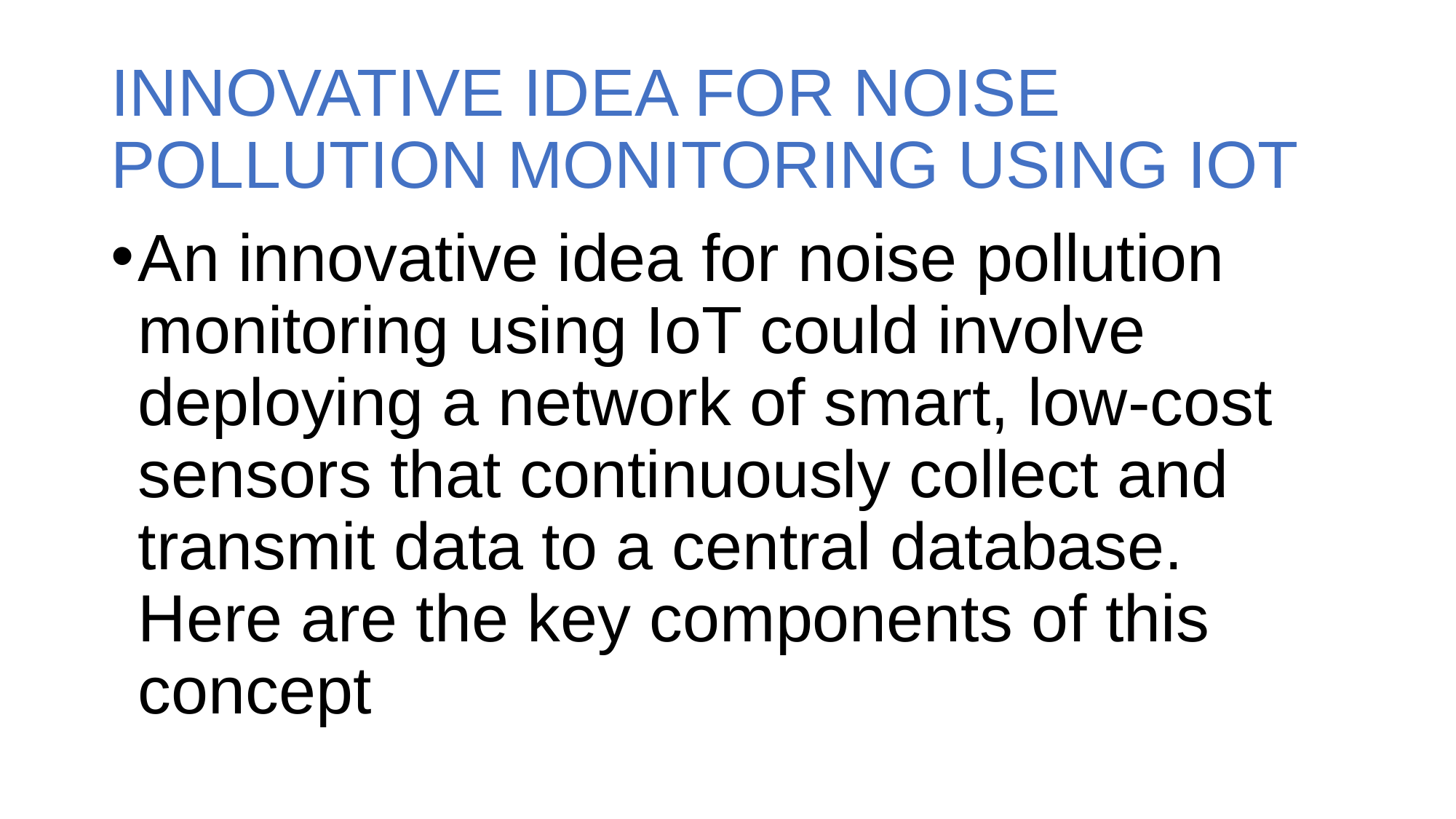

# INNOVATIVE IDEA FOR NOISE POLLUTION MONITORING USING IOT
An innovative idea for noise pollution monitoring using IoT could involve deploying a network of smart, low-cost sensors that continuously collect and transmit data to a central database. Here are the key components of this concept